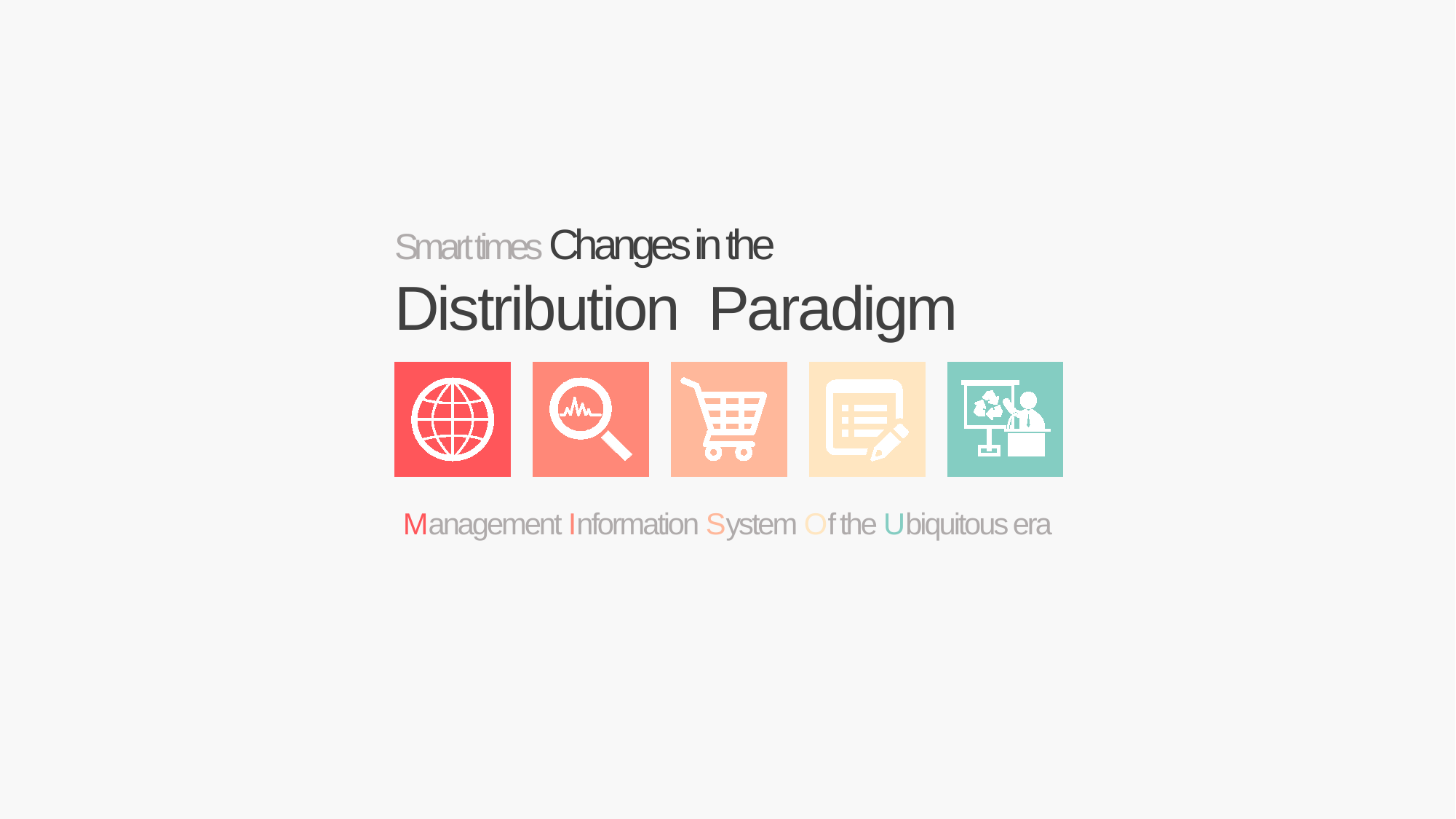

Smart times Changes in the
Distribution  Paradigm

Management Information System Of the Ubiquitous era